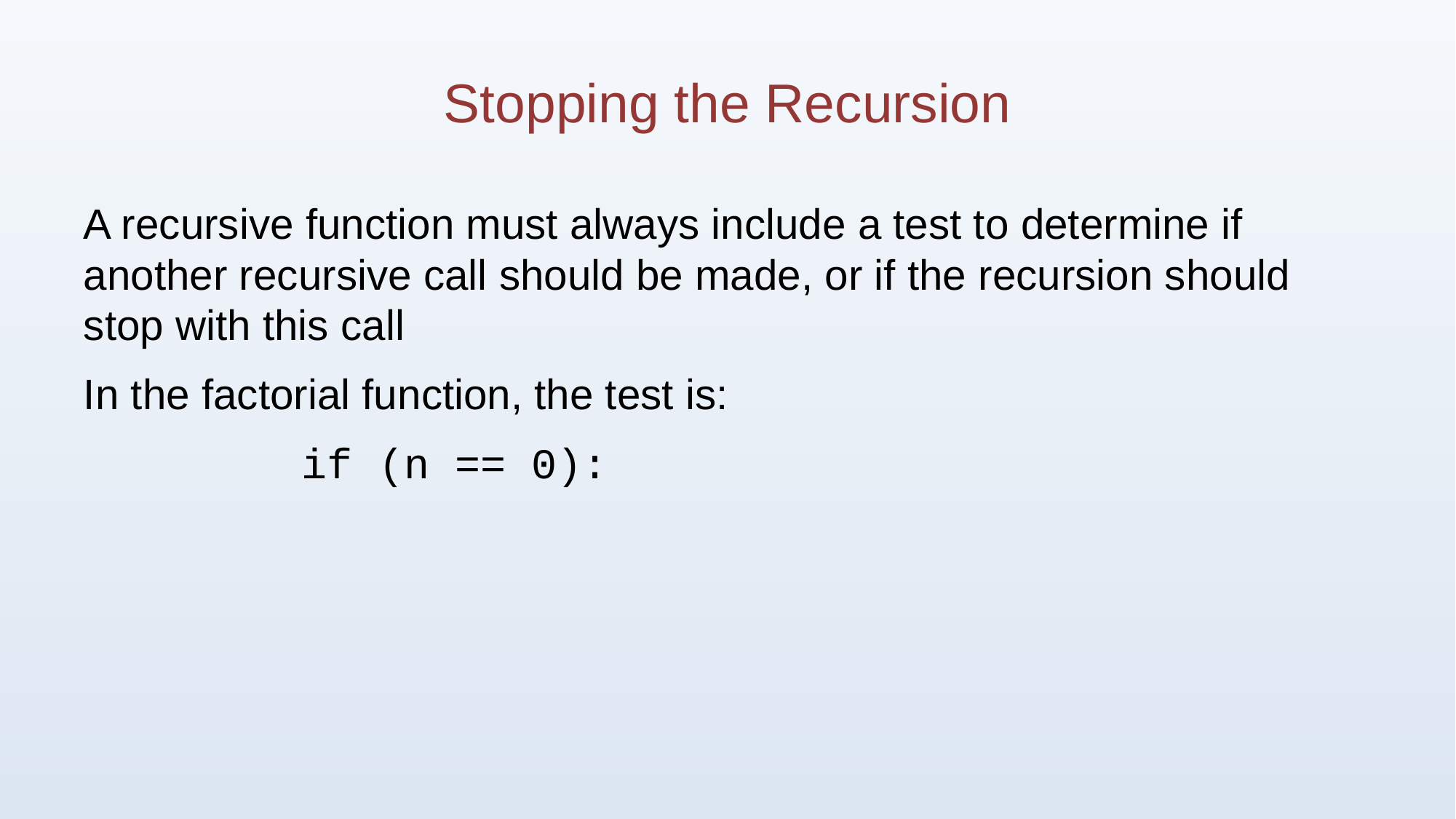

# Stopping the Recursion
A recursive function must always include a test to determine if another recursive call should be made, or if the recursion should stop with this call
In the factorial function, the test is:
	 	if (n == 0):